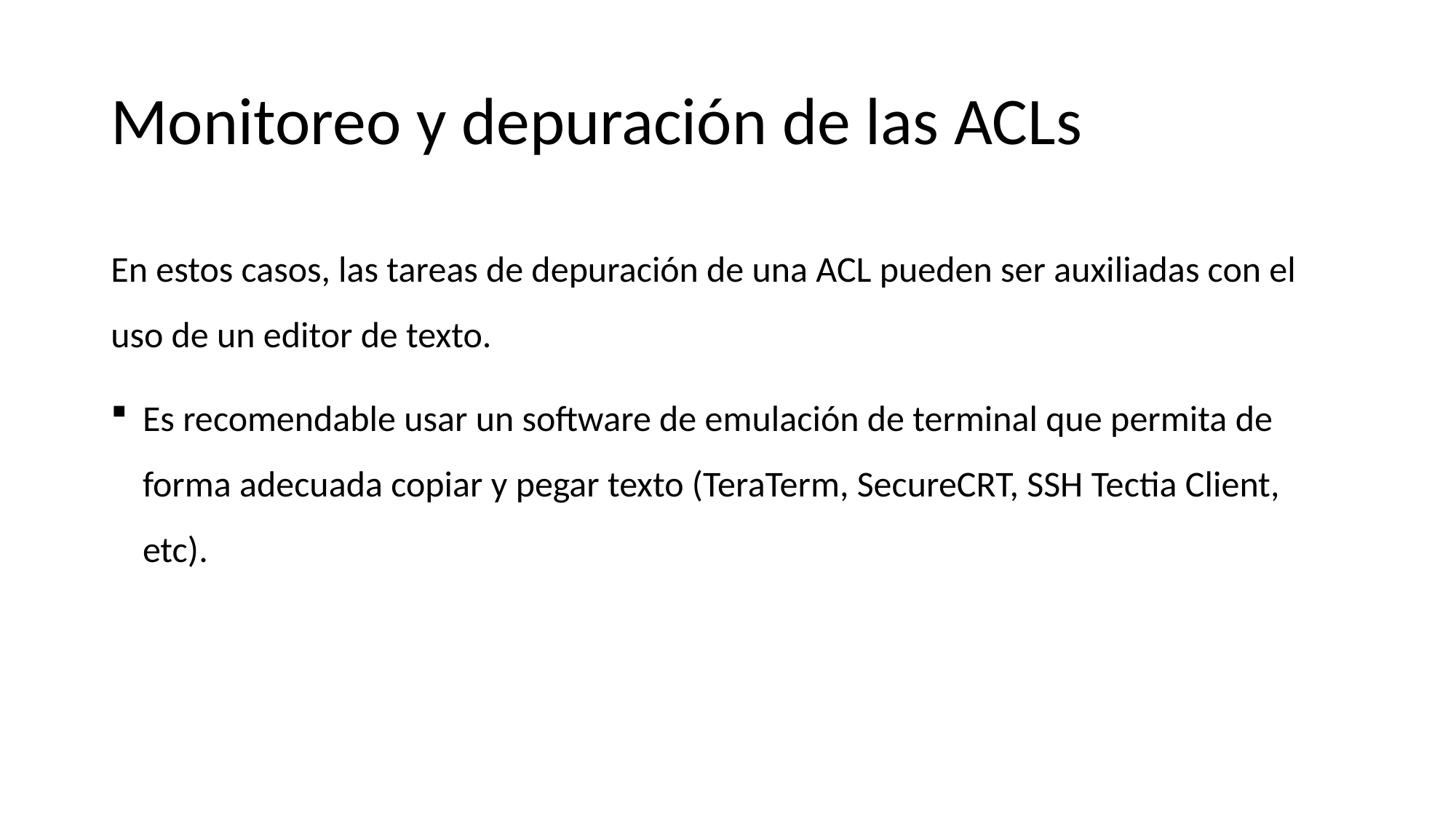

# Monitoreo y depuración de las ACLs
En estos casos, las tareas de depuración de una ACL pueden ser auxiliadas con el uso de un editor de texto.
Es recomendable usar un software de emulación de terminal que permita de forma adecuada copiar y pegar texto (TeraTerm, SecureCRT, SSH Tectia Client, etc).